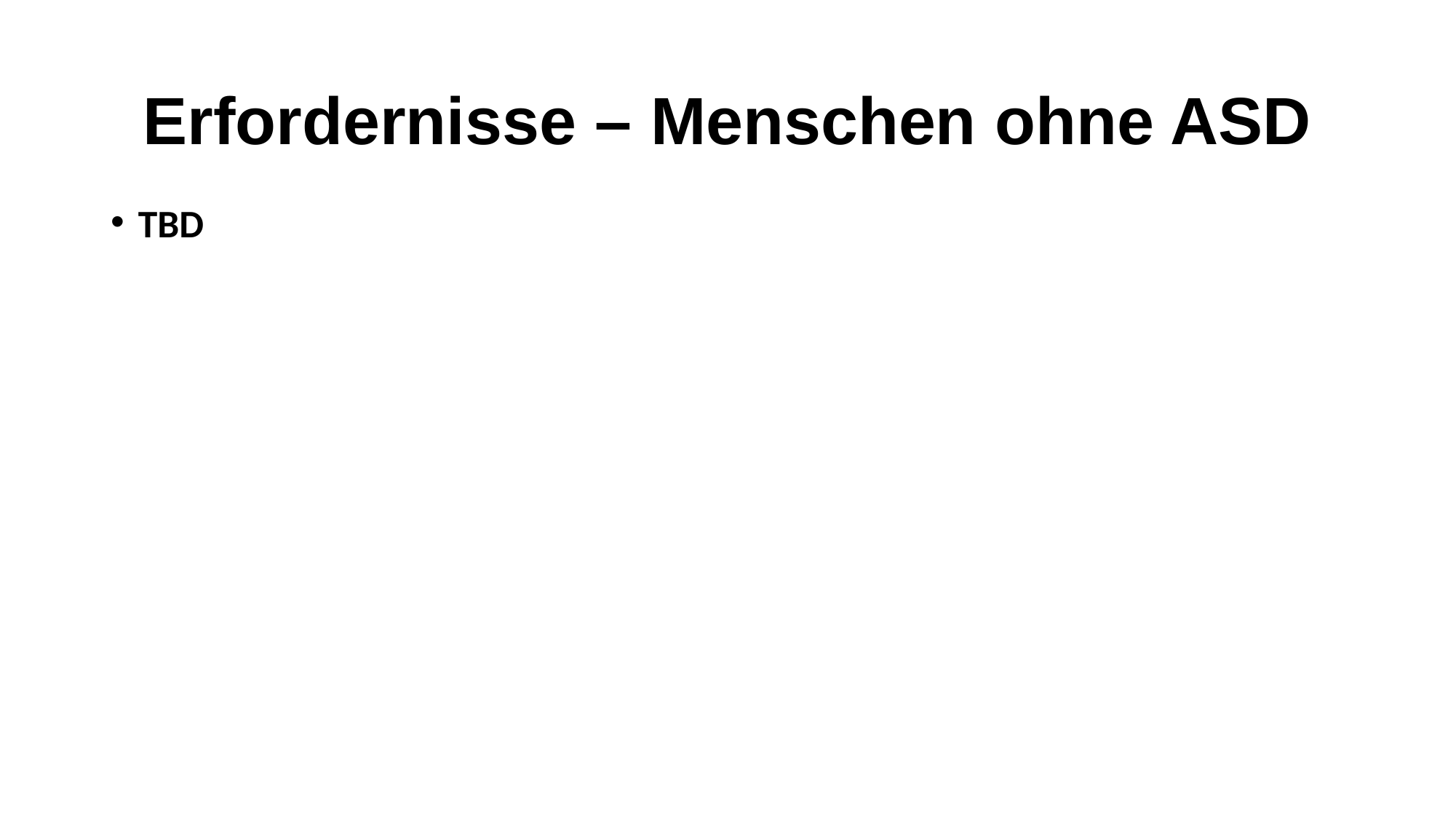

# Erfordernisse – Menschen ohne ASD
TBD